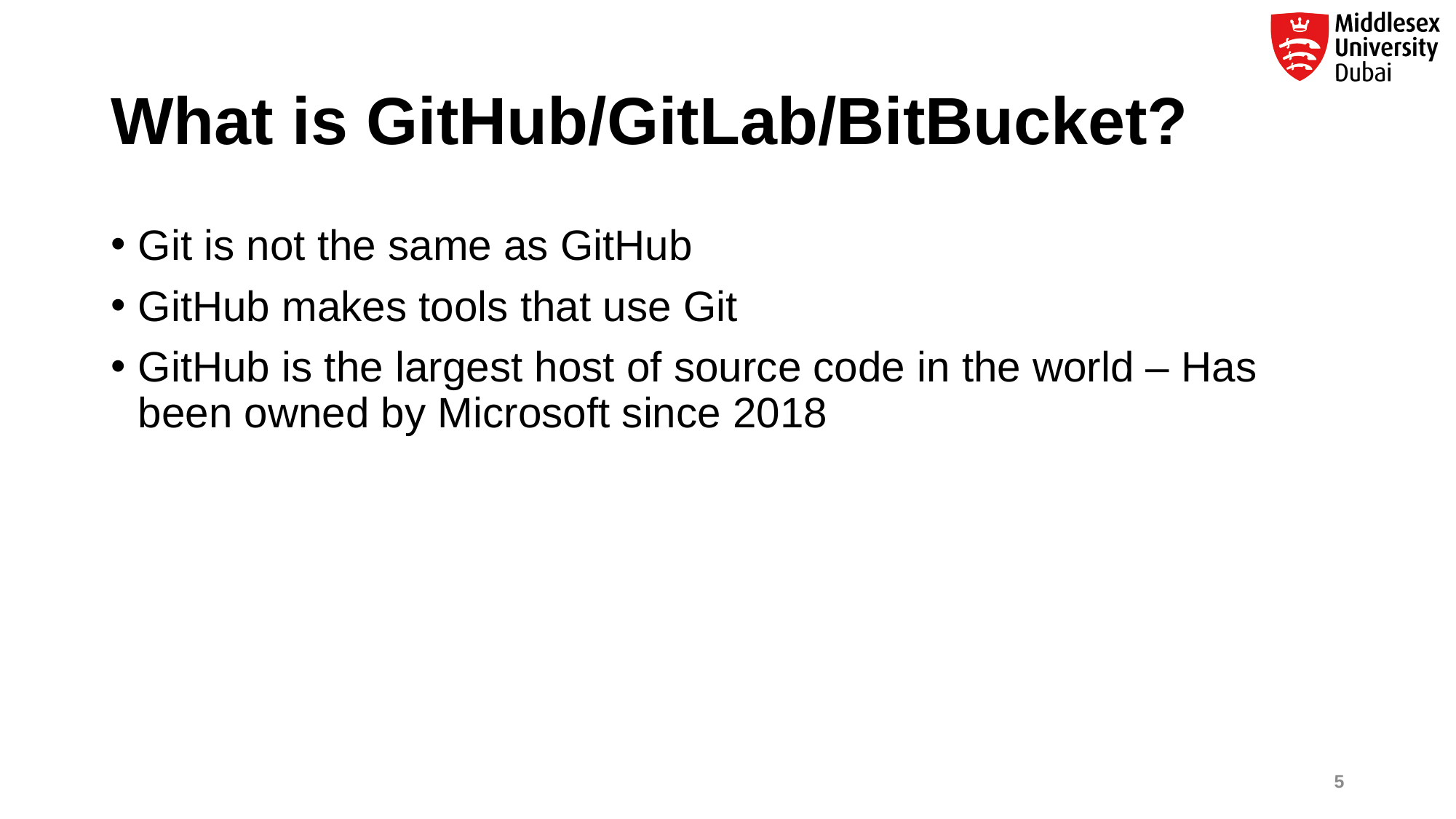

# What is GitHub/GitLab/BitBucket?
Git is not the same as GitHub
GitHub makes tools that use Git
GitHub is the largest host of source code in the world – Has been owned by Microsoft since 2018
5